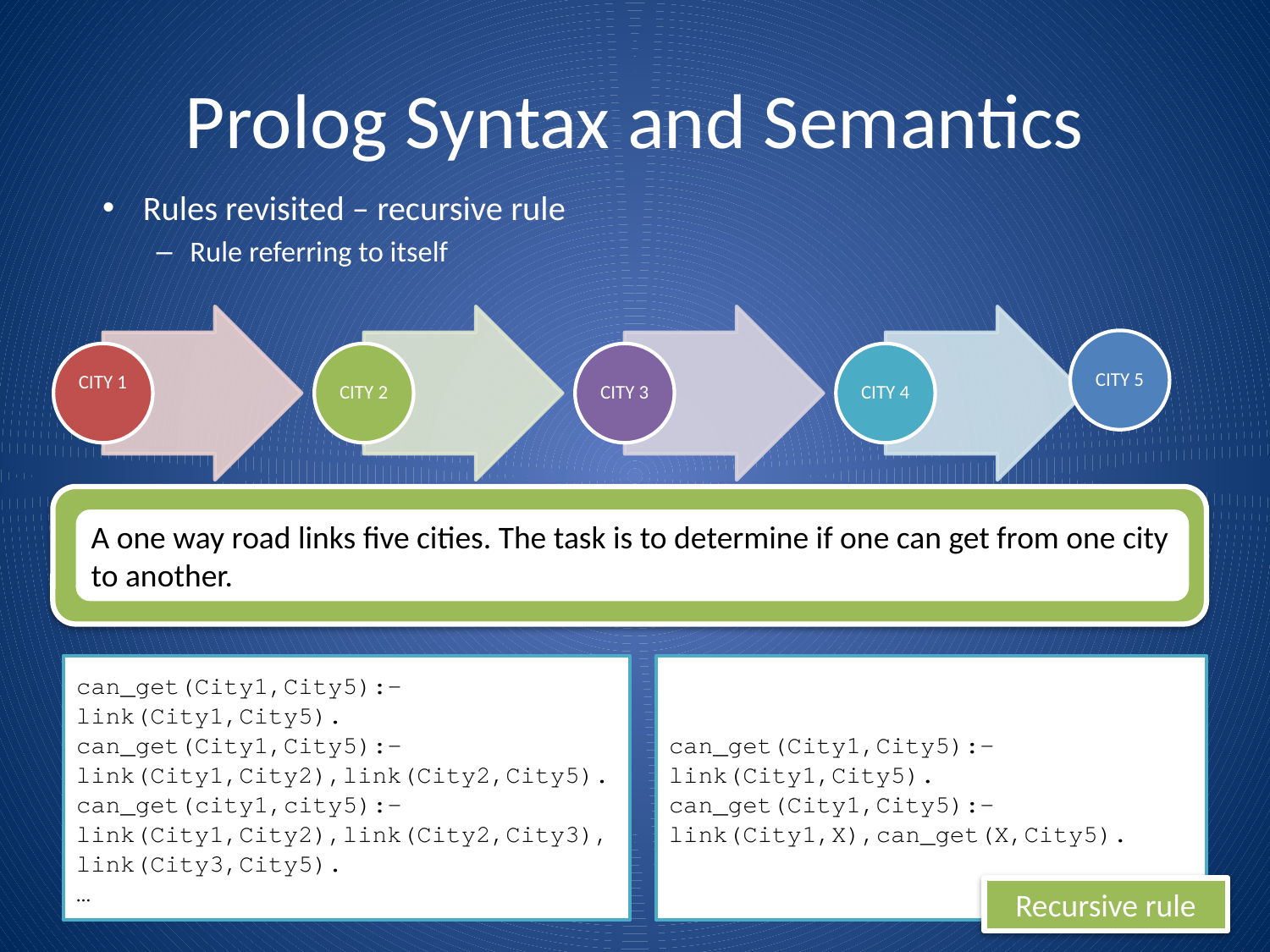

# Prolog Syntax and Semantics
CITY 1
CITY 2
CITY 3
CITY 4

CITY 5
Rules revisited – recursive rule
Rule referring to itself

A one way road links five cities. The task is to determine if one can get from one city to another.
can_get(City1,City5):-link(City1,City5).
can_get(City1,City5):-link(City1,City2),link(City2,City5).
can_get(city1,city5):-link(City1,City2),link(City2,City3), link(City3,City5).
…
can_get(City1,City5):-link(City1,City5).
can_get(City1,City5):-link(City1,X),can_get(X,City5).
Recursive rule
27